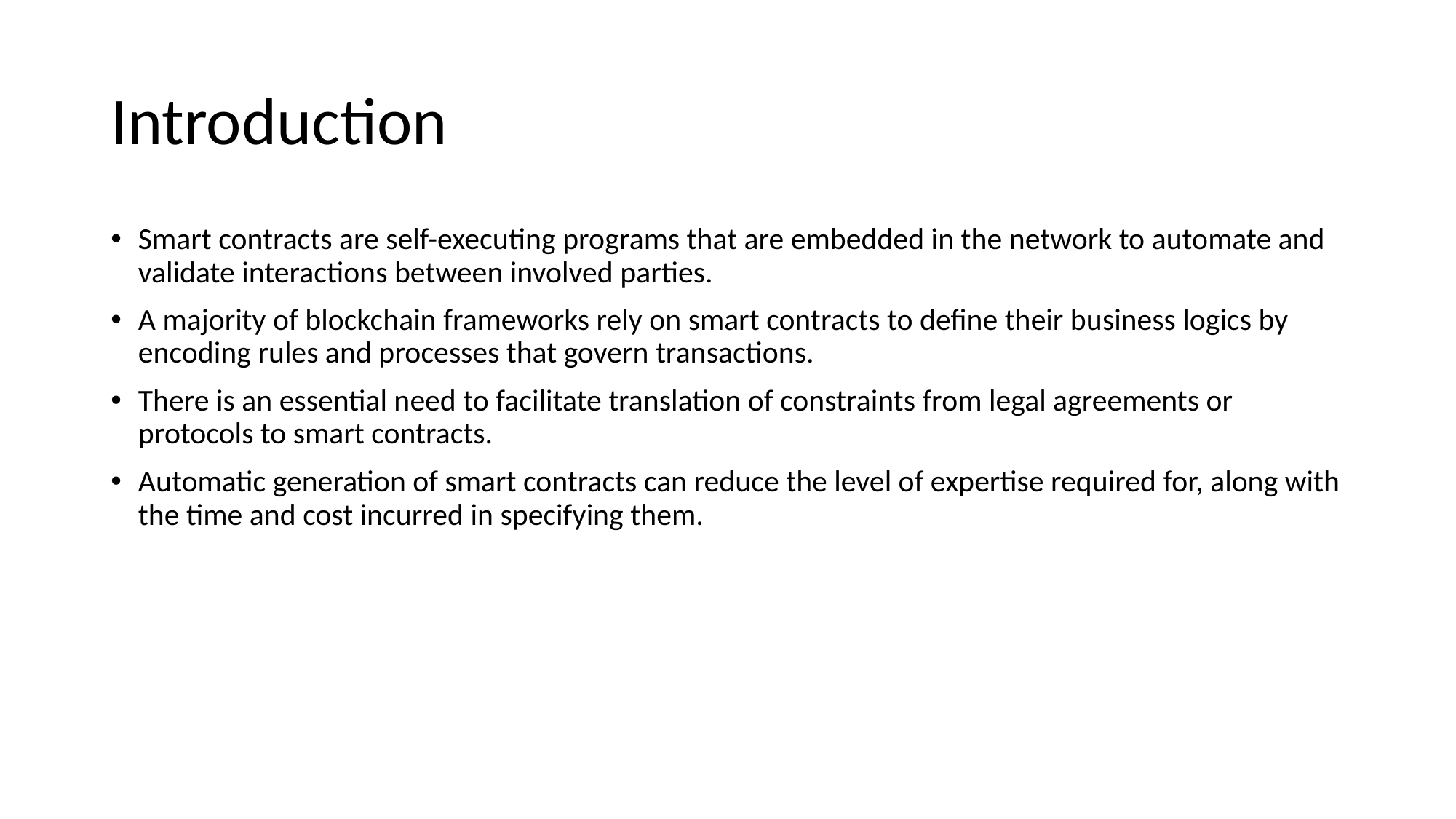

# Introduction
Smart contracts are self-executing programs that are embedded in the network to automate and validate interactions between involved parties.
A majority of blockchain frameworks rely on smart contracts to deﬁne their business logics by encoding rules and processes that govern transactions.
There is an essential need to facilitate translation of constraints from legal agreements or protocols to smart contracts.
Automatic generation of smart contracts can reduce the level of expertise required for, along with the time and cost incurred in specifying them.